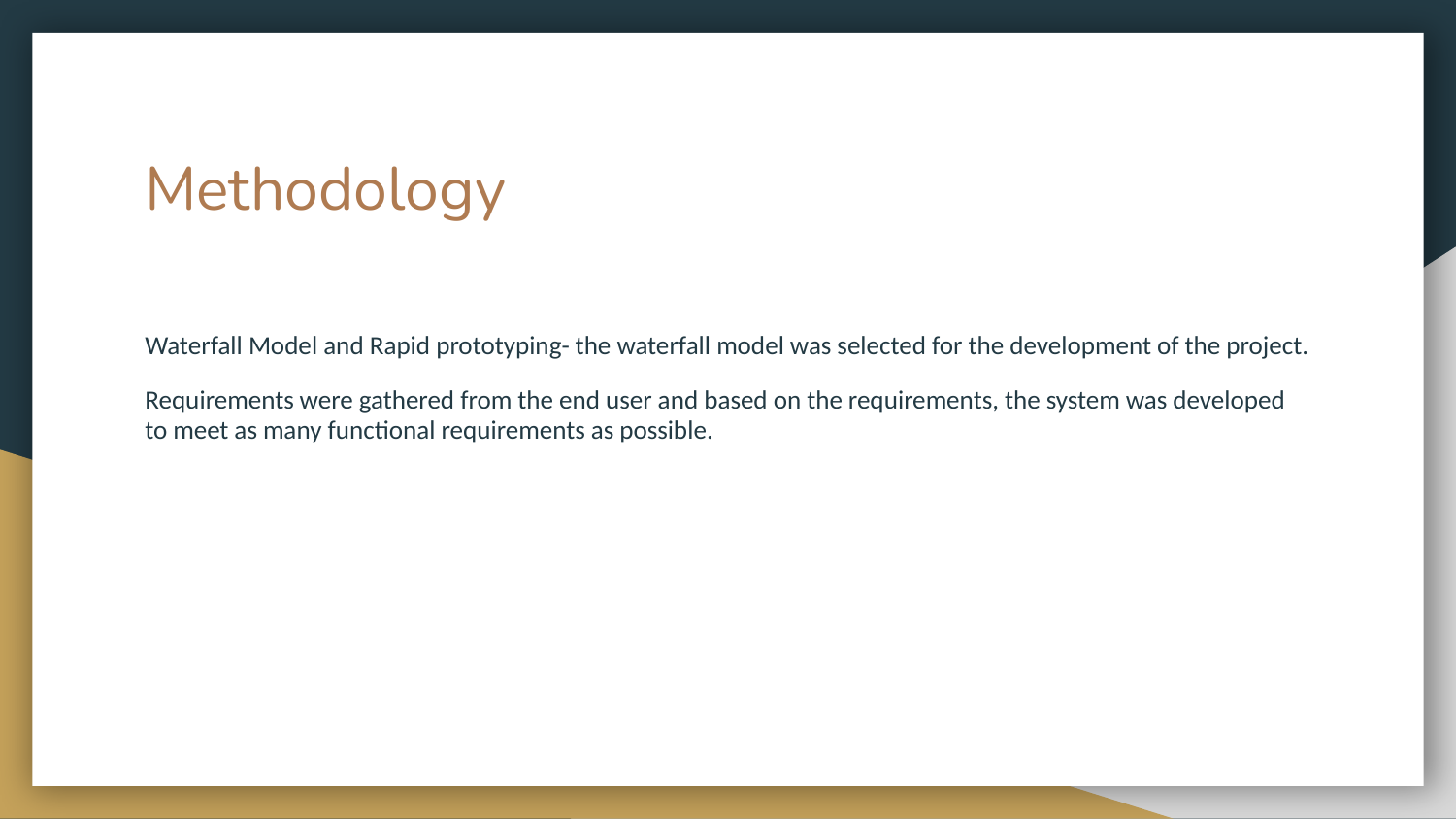

# Methodology
Waterfall Model and Rapid prototyping- the waterfall model was selected for the development of the project.
Requirements were gathered from the end user and based on the requirements, the system was developed to meet as many functional requirements as possible.